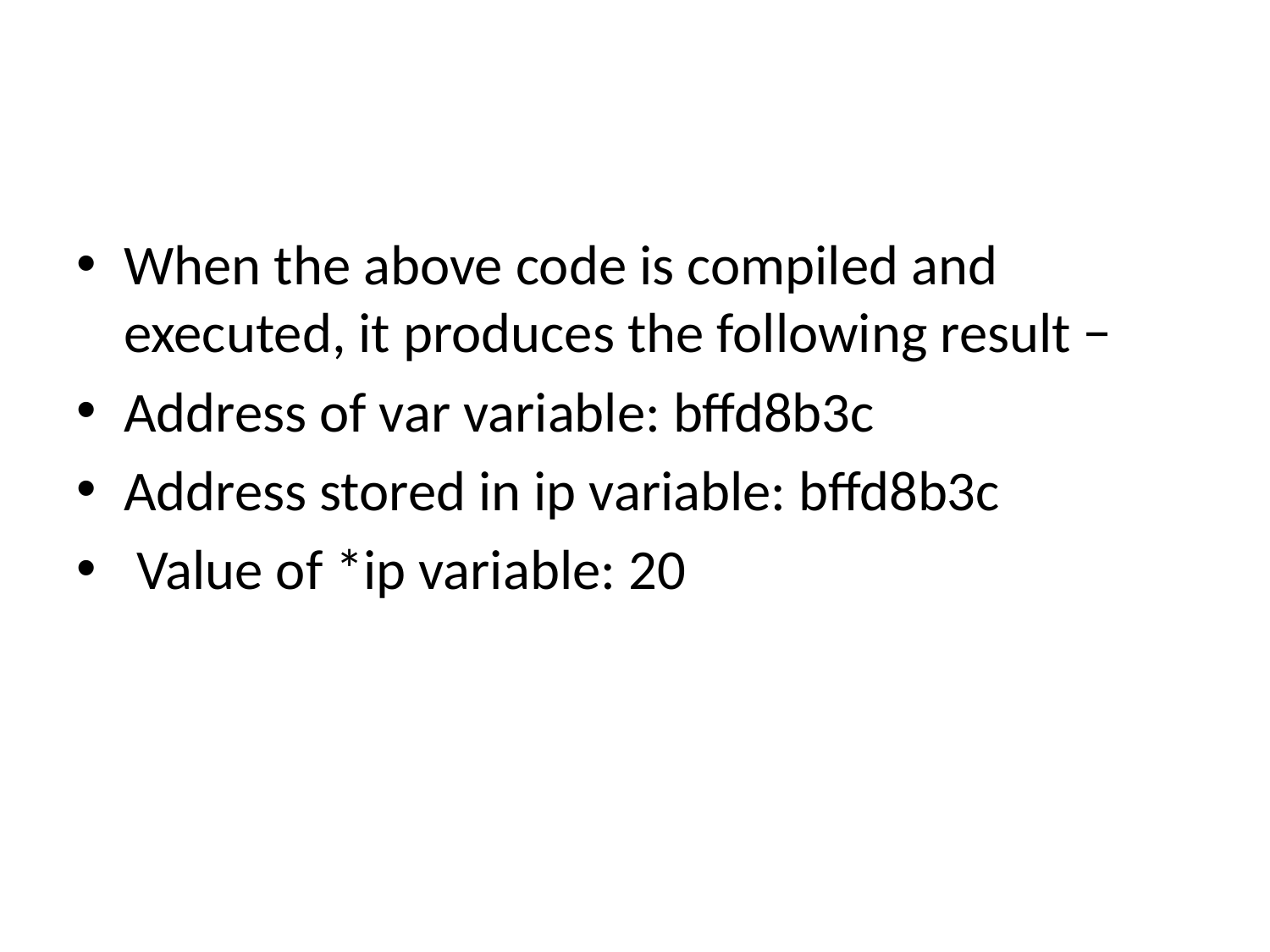

#
When the above code is compiled and executed, it produces the following result −
Address of var variable: bffd8b3c
Address stored in ip variable: bffd8b3c
 Value of *ip variable: 20